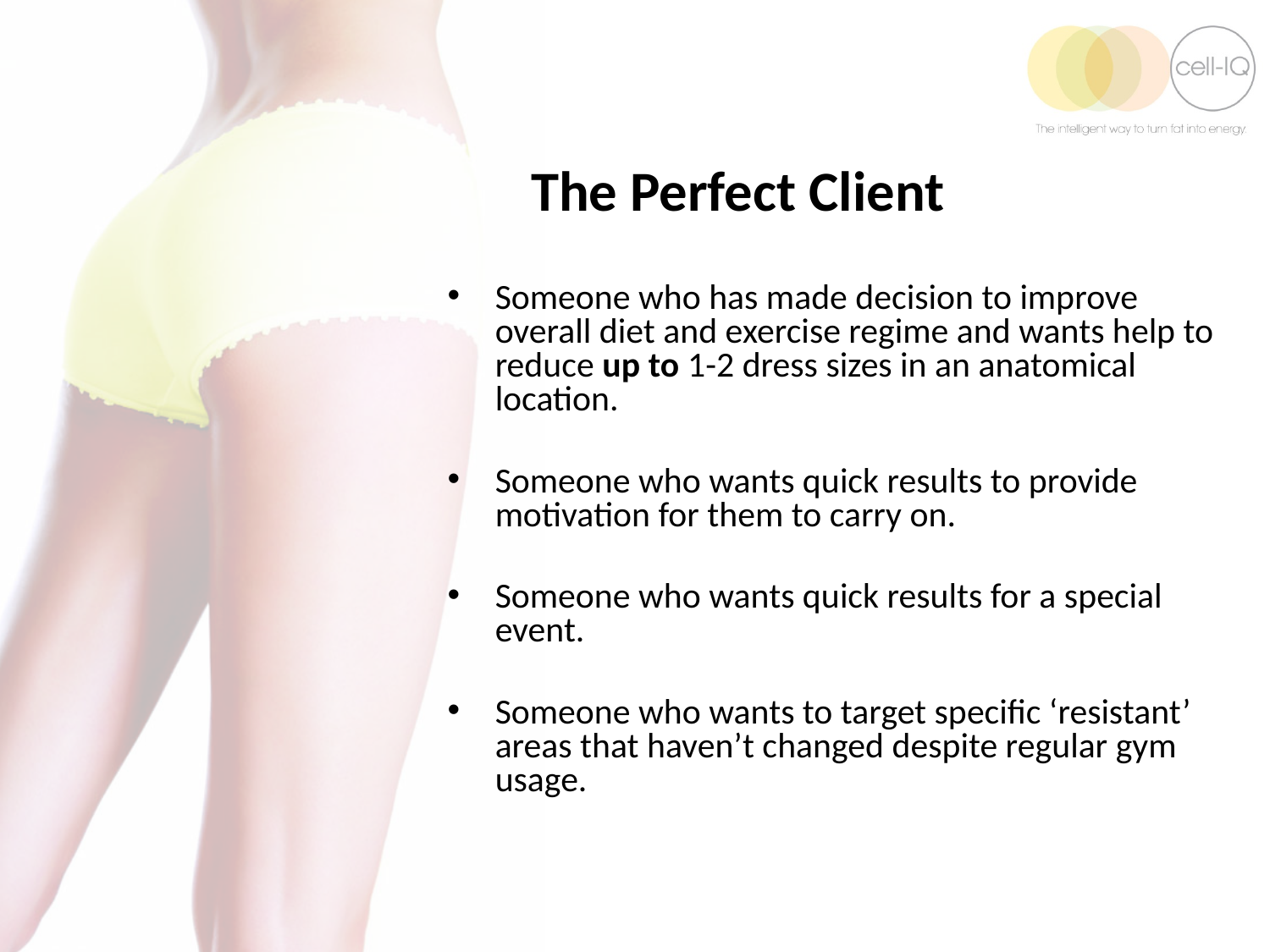

The Perfect Client
Someone who has made decision to improve overall diet and exercise regime and wants help to reduce up to 1-2 dress sizes in an anatomical location.

Someone who wants quick results to provide motivation for them to carry on.

Someone who wants quick results for a special event.

Someone who wants to target specific ‘resistant’ areas that haven’t changed despite regular gym usage.